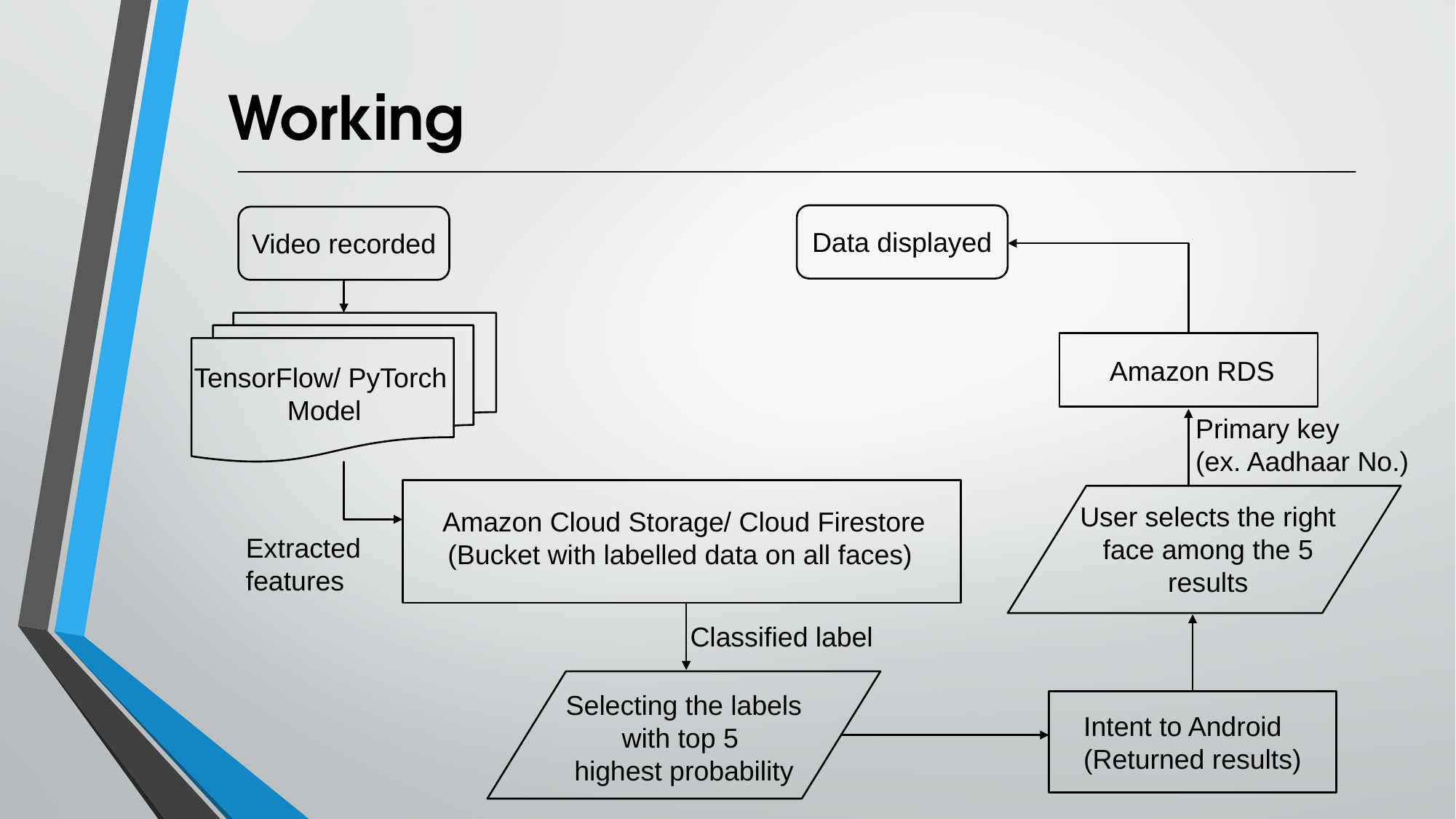

# Working

Data displayed
Video recorded

Amazon RDS
TensorFlow/ PyTorch
Model
Primary key
(ex. Aadhaar No.)

User selects the right face among the 5 results
Amazon Cloud Storage/ Cloud Firestore
(Bucket with labelled data on all faces)
Extracted
features
Classified label

Selecting the labels with top 5
highest probability

Intent to Android
(Returned results)